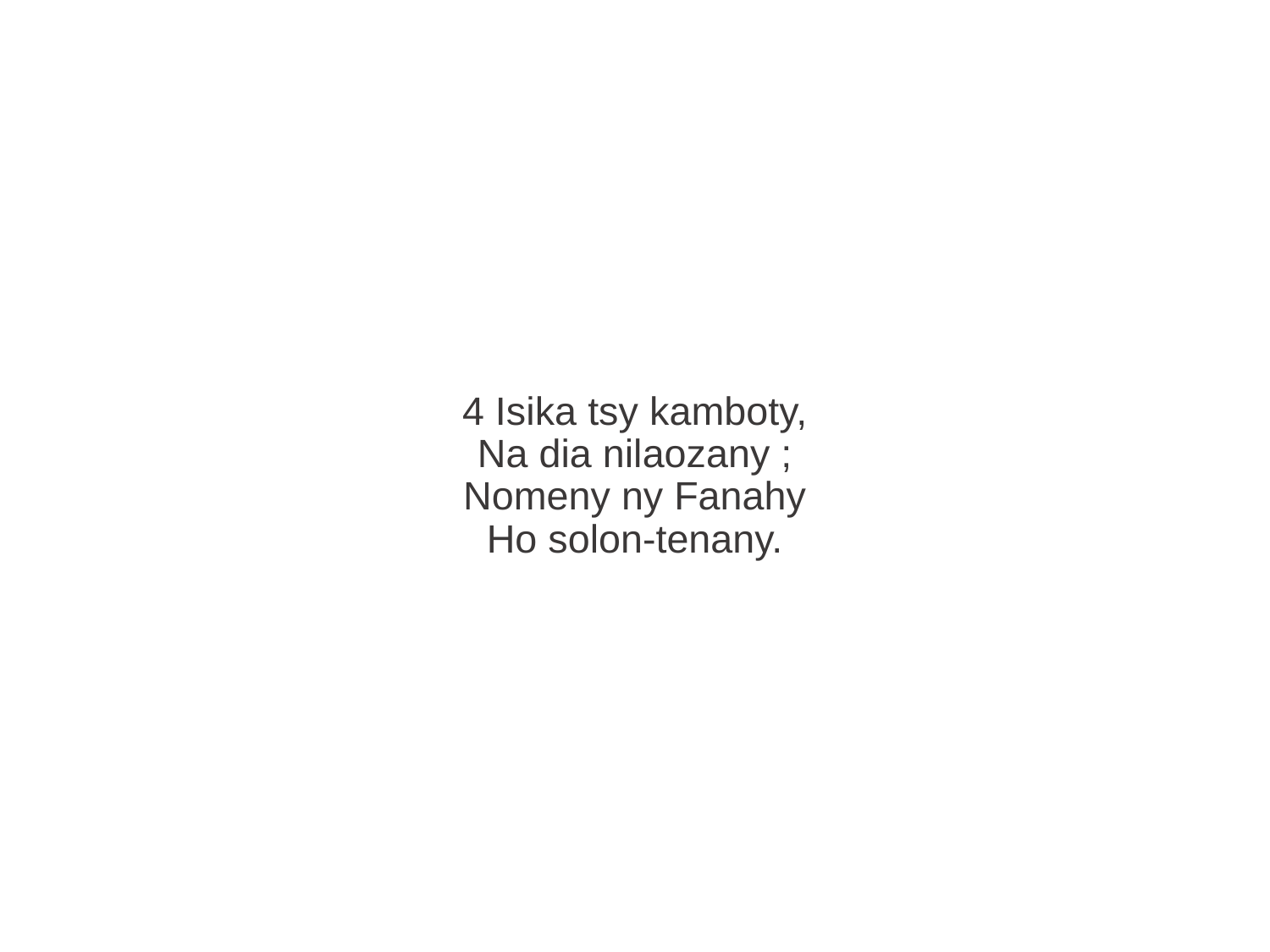

4 Isika tsy kamboty,
Na dia nilaozany ;
Nomeny ny Fanahy
Ho solon-tenany.